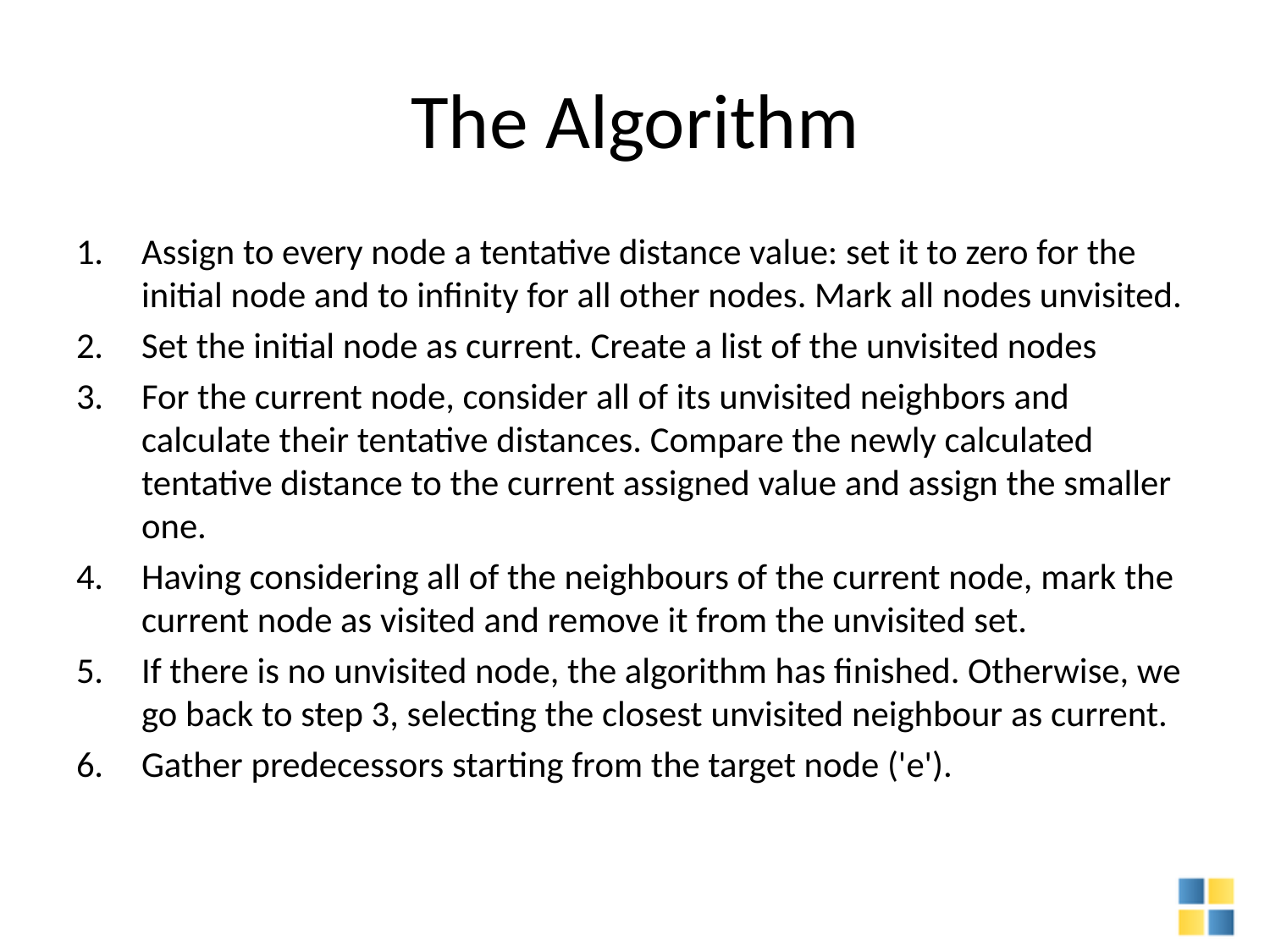

# The Algorithm
Assign to every node a tentative distance value: set it to zero for the initial node and to infinity for all other nodes. Mark all nodes unvisited.
Set the initial node as current. Create a list of the unvisited nodes
For the current node, consider all of its unvisited neighbors and calculate their tentative distances. Compare the newly calculated tentative distance to the current assigned value and assign the smaller one.
Having considering all of the neighbours of the current node, mark the current node as visited and remove it from the unvisited set.
If there is no unvisited node, the algorithm has finished. Otherwise, we go back to step 3, selecting the closest unvisited neighbour as current.
Gather predecessors starting from the target node ('e').